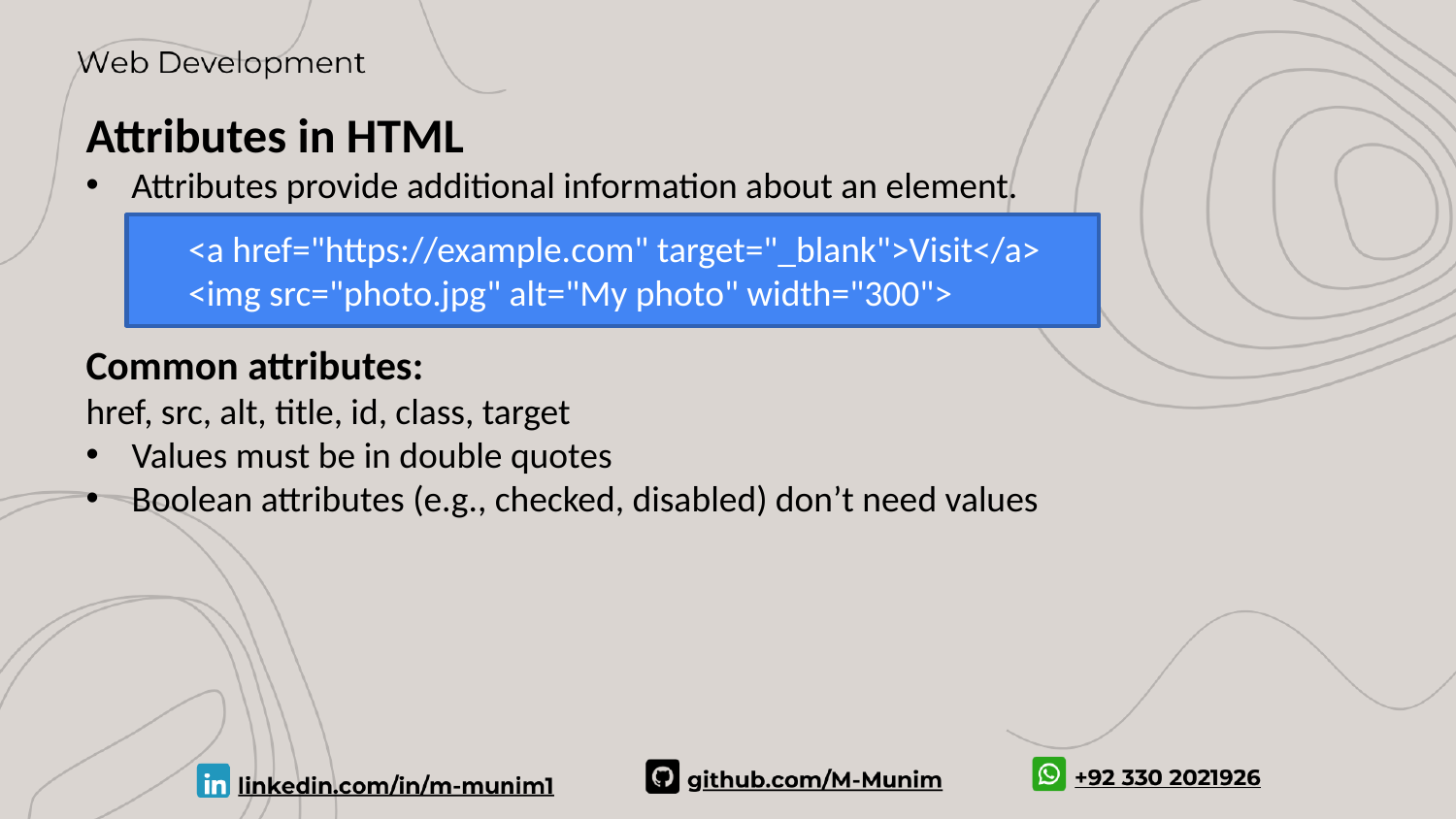

Attributes in HTML
Attributes provide additional information about an element.

<a href="https://example.com" target="_blank">Visit</a>
<img src="photo.jpg" alt="My photo" width="300">
Common attributes:
href, src, alt, title, id, class, target
Values must be in double quotes
Boolean attributes (e.g., checked, disabled) don’t need values